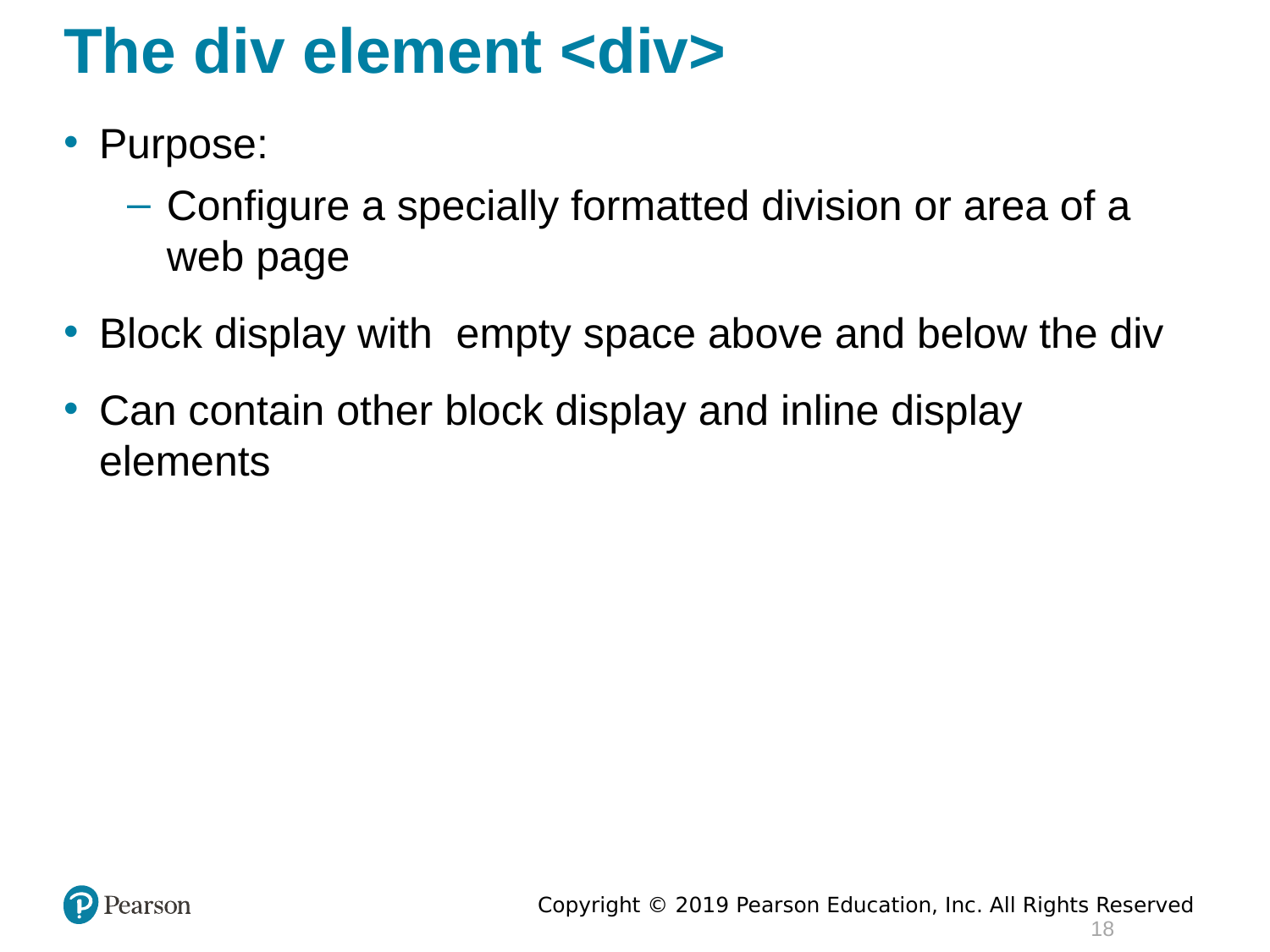

# The div element <div>
Purpose:
Configure a specially formatted division or area of a web page
Block display with  empty space above and below the div
Can contain other block display and inline display elements